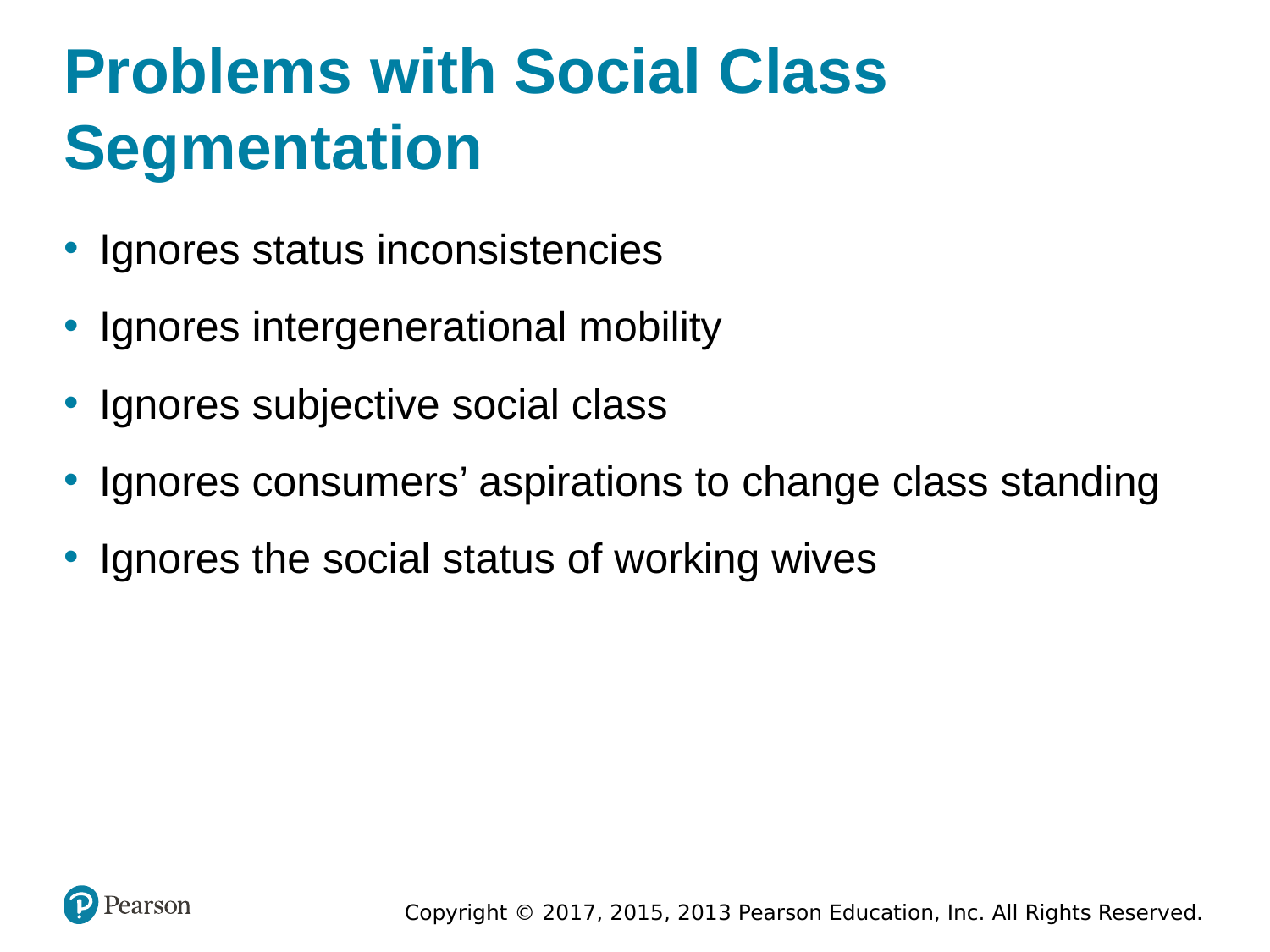

# Problems with Social Class Segmentation
Ignores status inconsistencies
Ignores intergenerational mobility
Ignores subjective social class
Ignores consumers’ aspirations to change class standing
Ignores the social status of working wives